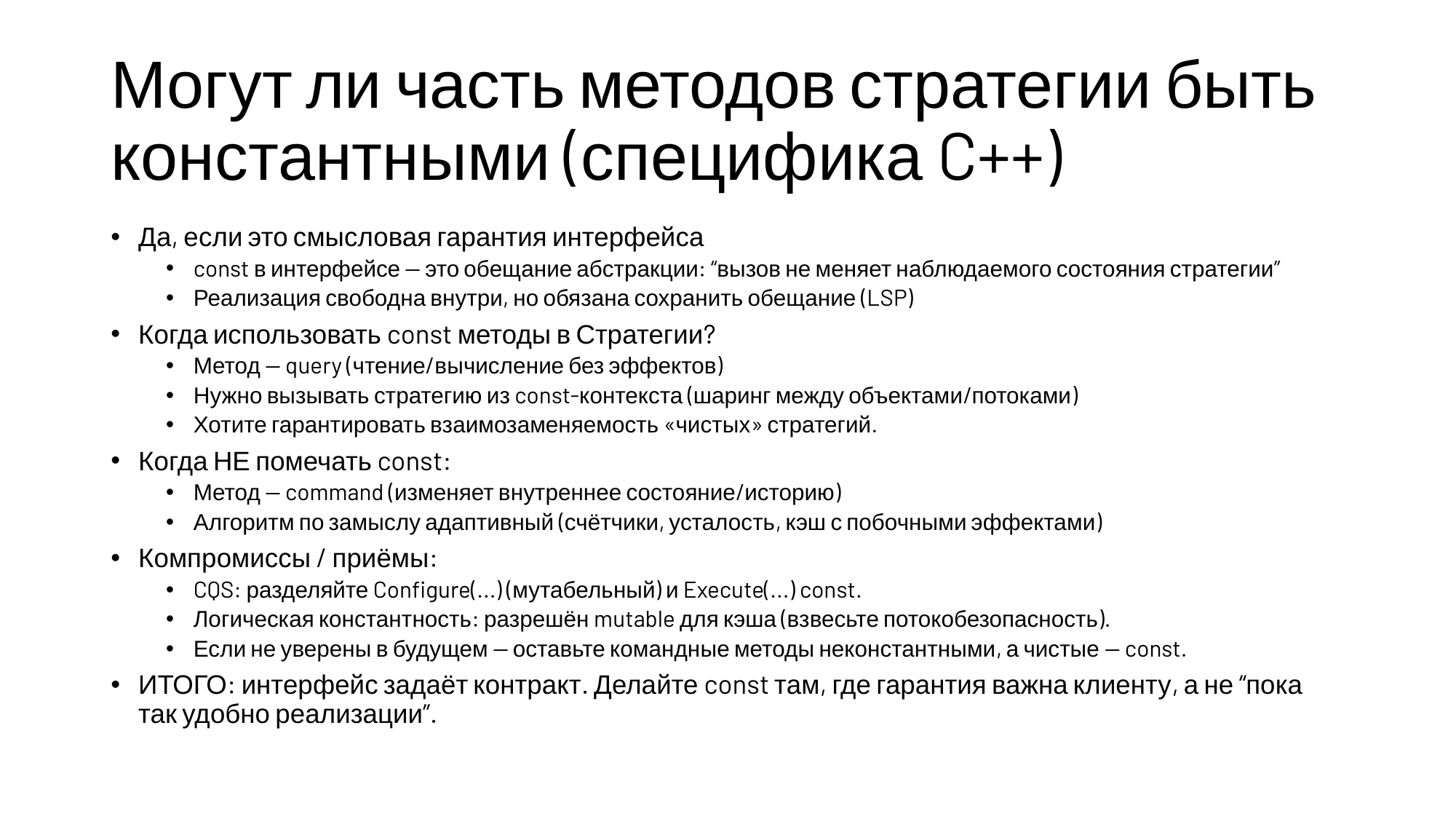

# Могут ли часть методов стратегии быть константными (специфика C++)
Да, если это смысловая гарантия интерфейса
const в интерфейсе — это обещание абстракции: “вызов не меняет наблюдаемого состояния стратегии”
Реализация свободна внутри, но обязана сохранить обещание (LSP)
Когда использовать const методы в Стратегии?
Метод — query (чтение/вычисление без эффектов)
Нужно вызывать стратегию из const-контекста (шаринг между объектами/потоками)
Хотите гарантировать взаимозаменяемость «чистых» стратегий.
Когда НЕ помечать const:
Метод — command (изменяет внутреннее состояние/историю)
Алгоритм по замыслу адаптивный (счётчики, усталость, кэш с побочными эффектами)
Компромиссы / приёмы:
CQS: разделяйте Configure(...) (мутабельный) и Execute(...) const.
Логическая константность: разрешён mutable для кэша (взвесьте потокобезопасность).
Если не уверены в будущем — оставьте командные методы неконстантными, а чистые — const.
ИТОГО: интерфейс задаёт контракт. Делайте const там, где гарантия важна клиенту, а не “пока так удобно реализации”.